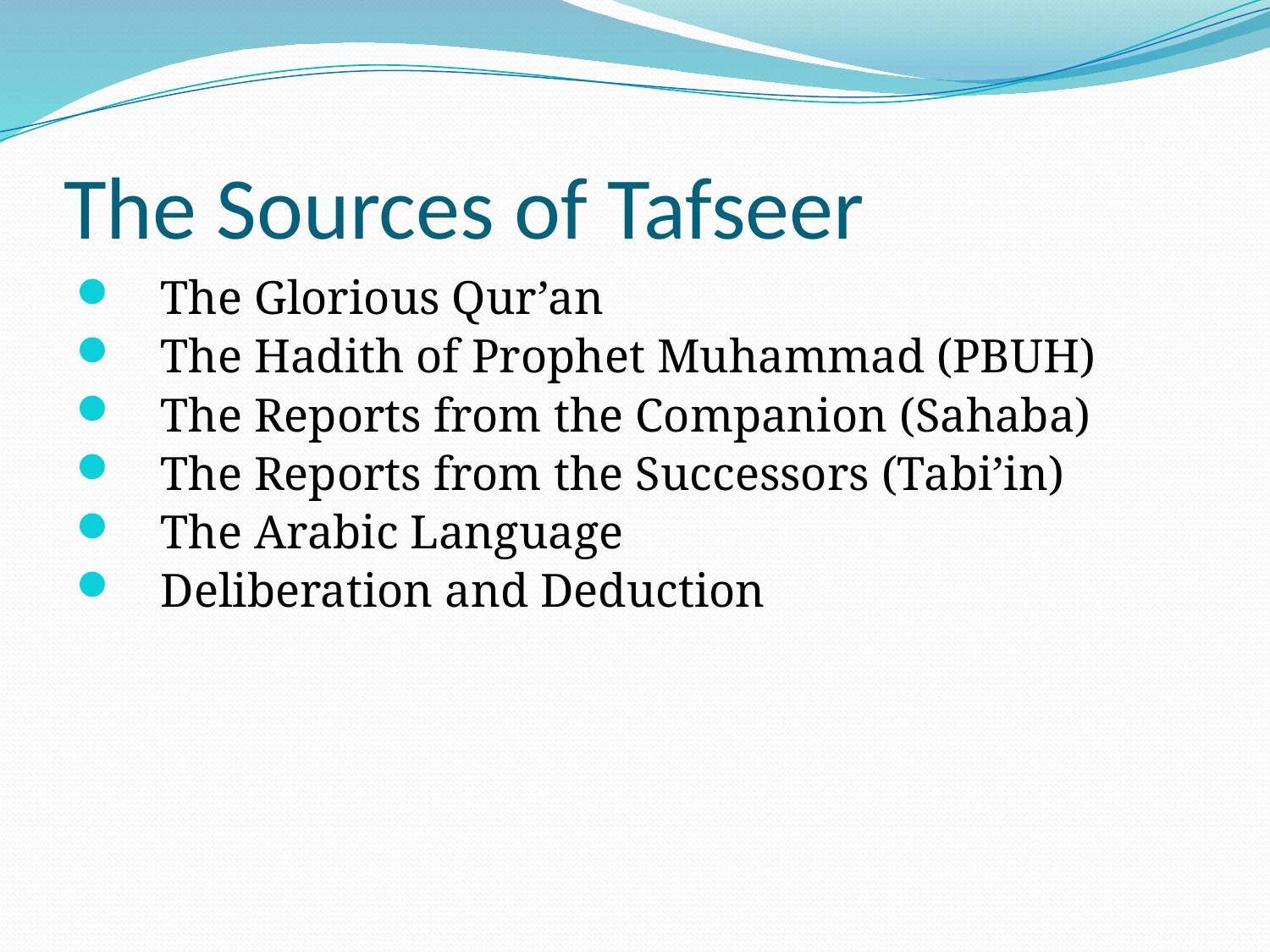

# The Sources of Tafseer
The Glorious Qur’an
The Hadith of Prophet Muhammad (PBUH)
The Reports from the Companion (Sahaba)
The Reports from the Successors (Tabi’in)
The Arabic Language
Deliberation and Deduction